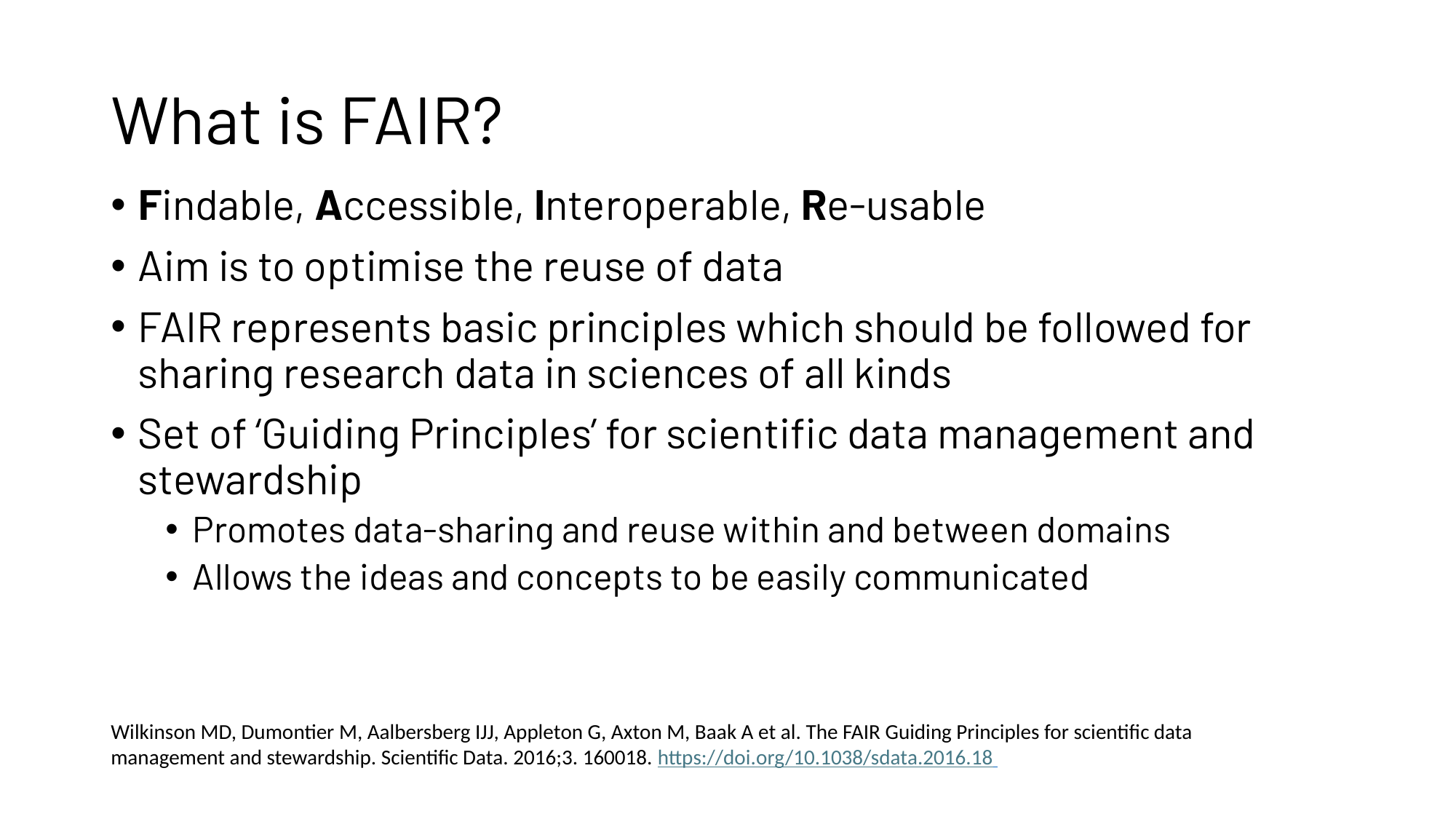

# What is FAIR?
Findable, Accessible, Interoperable, Re-usable
Aim is to optimise the reuse of data
FAIR represents basic principles which should be followed for sharing research data in sciences of all kinds
Set of ‘Guiding Principles’ for scientific data management and stewardship
Promotes data-sharing and reuse within and between domains
Allows the ideas and concepts to be easily communicated

Wilkinson MD, Dumontier M, Aalbersberg IJJ, Appleton G, Axton M, Baak A et al. The FAIR Guiding Principles for scientific data management and stewardship. Scientific Data. 2016;3. 160018. https://doi.org/10.1038/sdata.2016.18